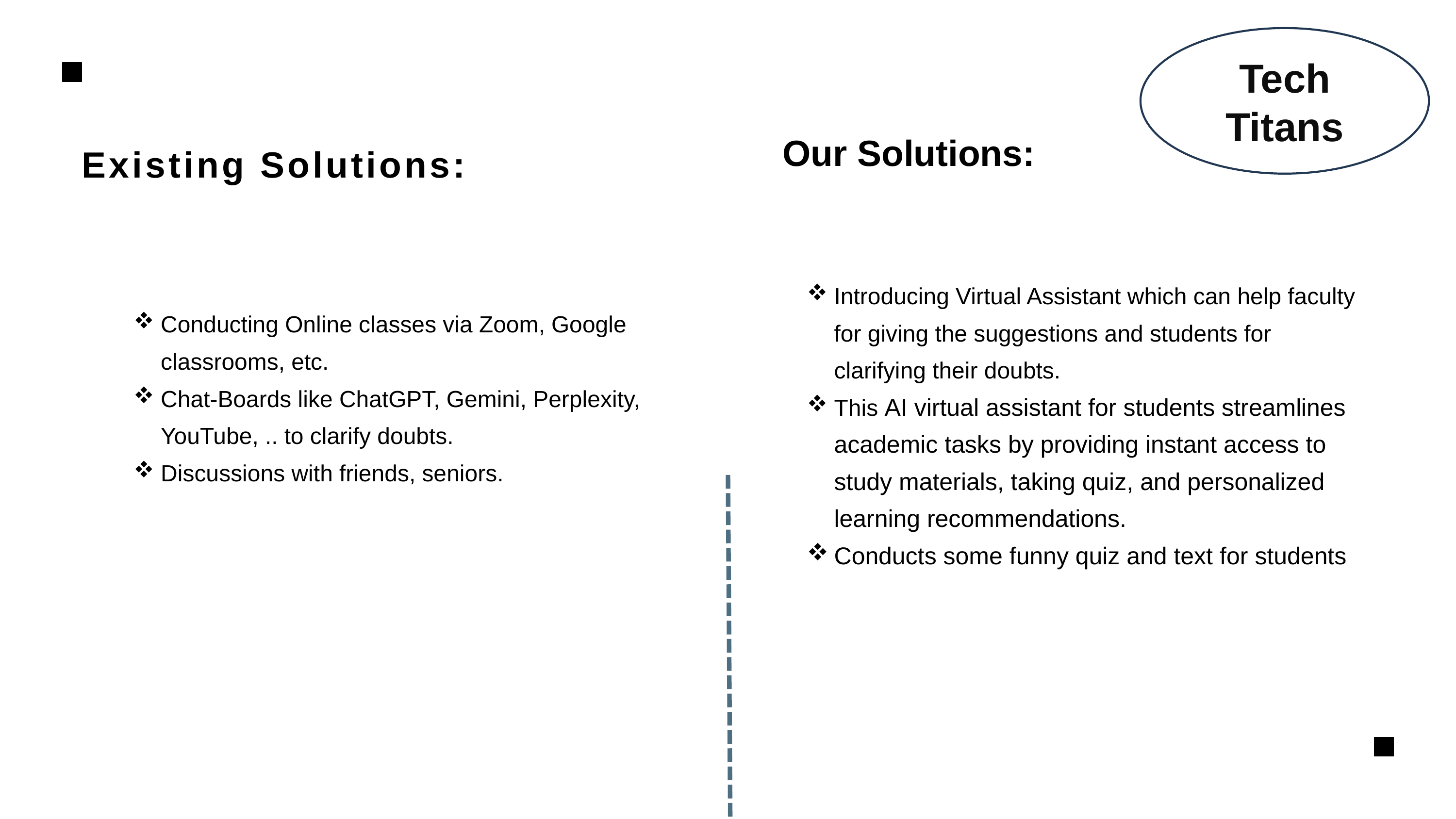

Tech Titans

Our Solutions:
Existing Solutions:
Introducing Virtual Assistant which can help faculty for giving the suggestions and students for clarifying their doubts.
This AI virtual assistant for students streamlines academic tasks by providing instant access to study materials, taking quiz, and personalized learning recommendations.
Conducts some funny quiz and text for students
Conducting Online classes via Zoom, Google classrooms, etc.
Chat-Boards like ChatGPT, Gemini, Perplexity, YouTube, .. to clarify doubts.
Discussions with friends, seniors.